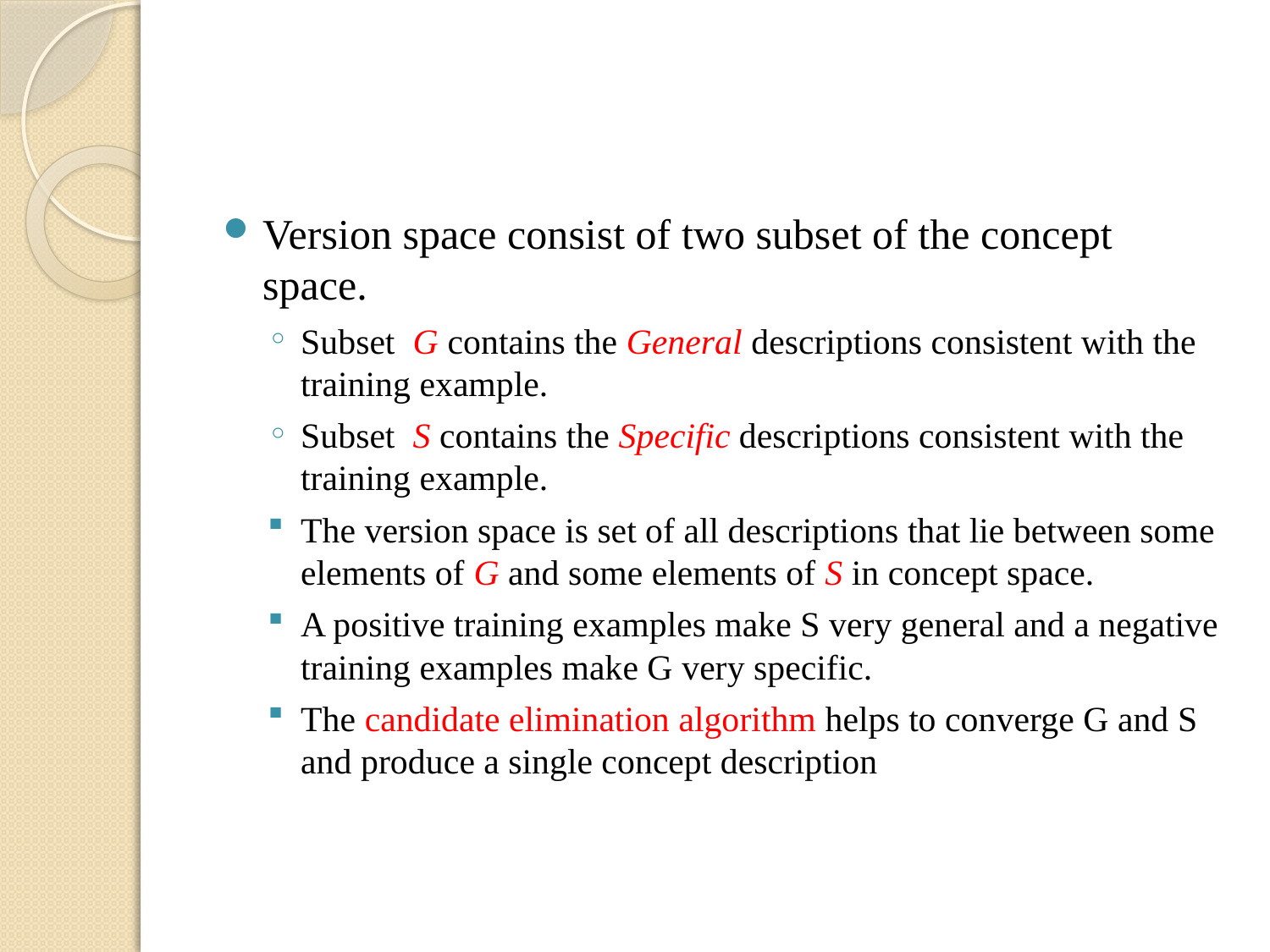

#
Version space consist of two subset of the concept space.
Subset  G contains the General descriptions consistent with the training example.
Subset  S contains the Specific descriptions consistent with the training example.
The version space is set of all descriptions that lie between some elements of G and some elements of S in concept space.
A positive training examples make S very general and a negative training examples make G very specific.
The candidate elimination algorithm helps to converge G and S and produce a single concept description